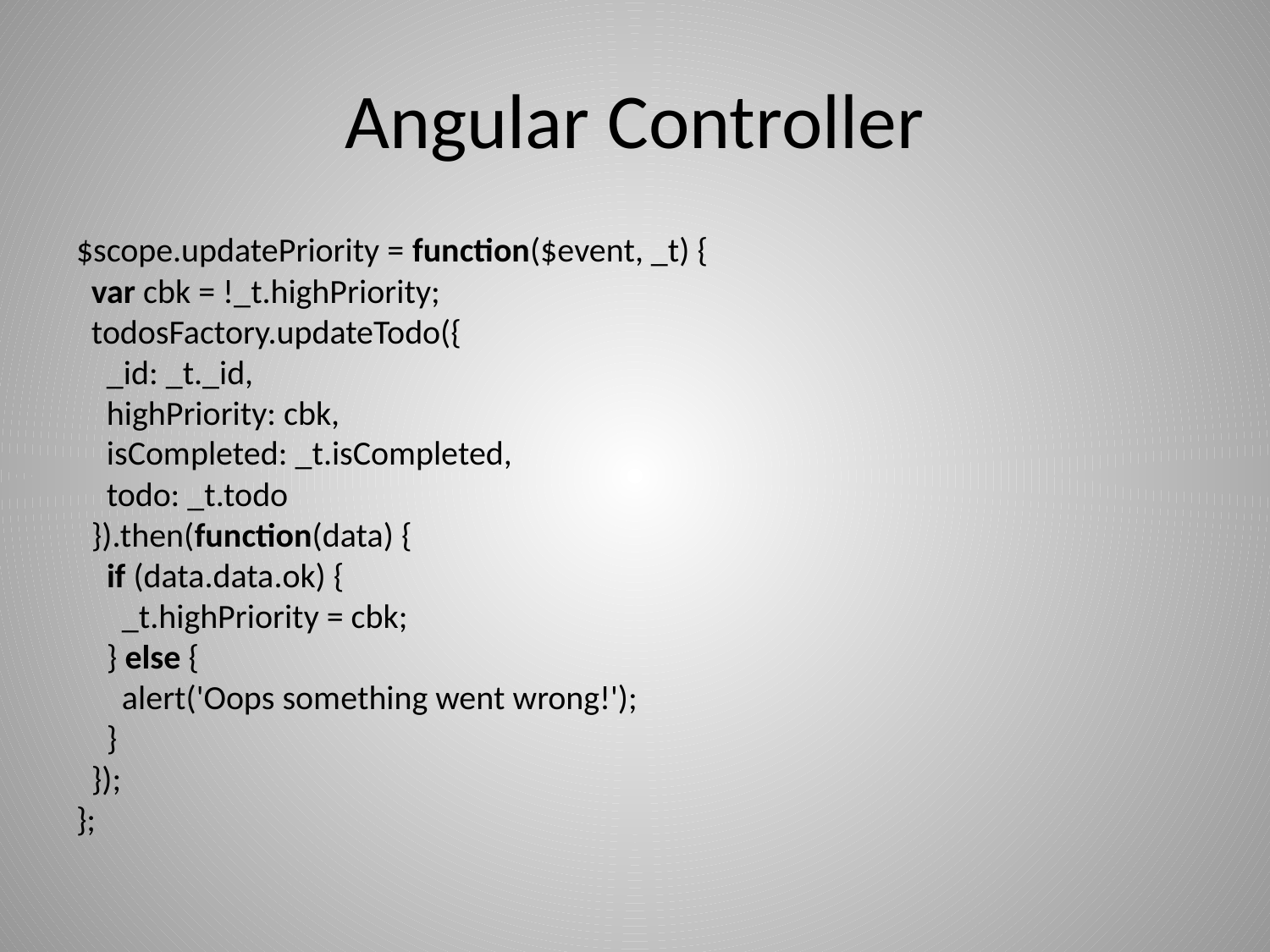

# Angular Controller
$scope.updatePriority = function($event, _t) {
  var cbk = !_t.highPriority;
  todosFactory.updateTodo({
    _id: _t._id,
    highPriority: cbk,
    isCompleted: _t.isCompleted,
    todo: _t.todo
  }).then(function(data) {
    if (data.data.ok) {
      _t.highPriority = cbk;
    } else {
      alert('Oops something went wrong!');
    }
  });
};